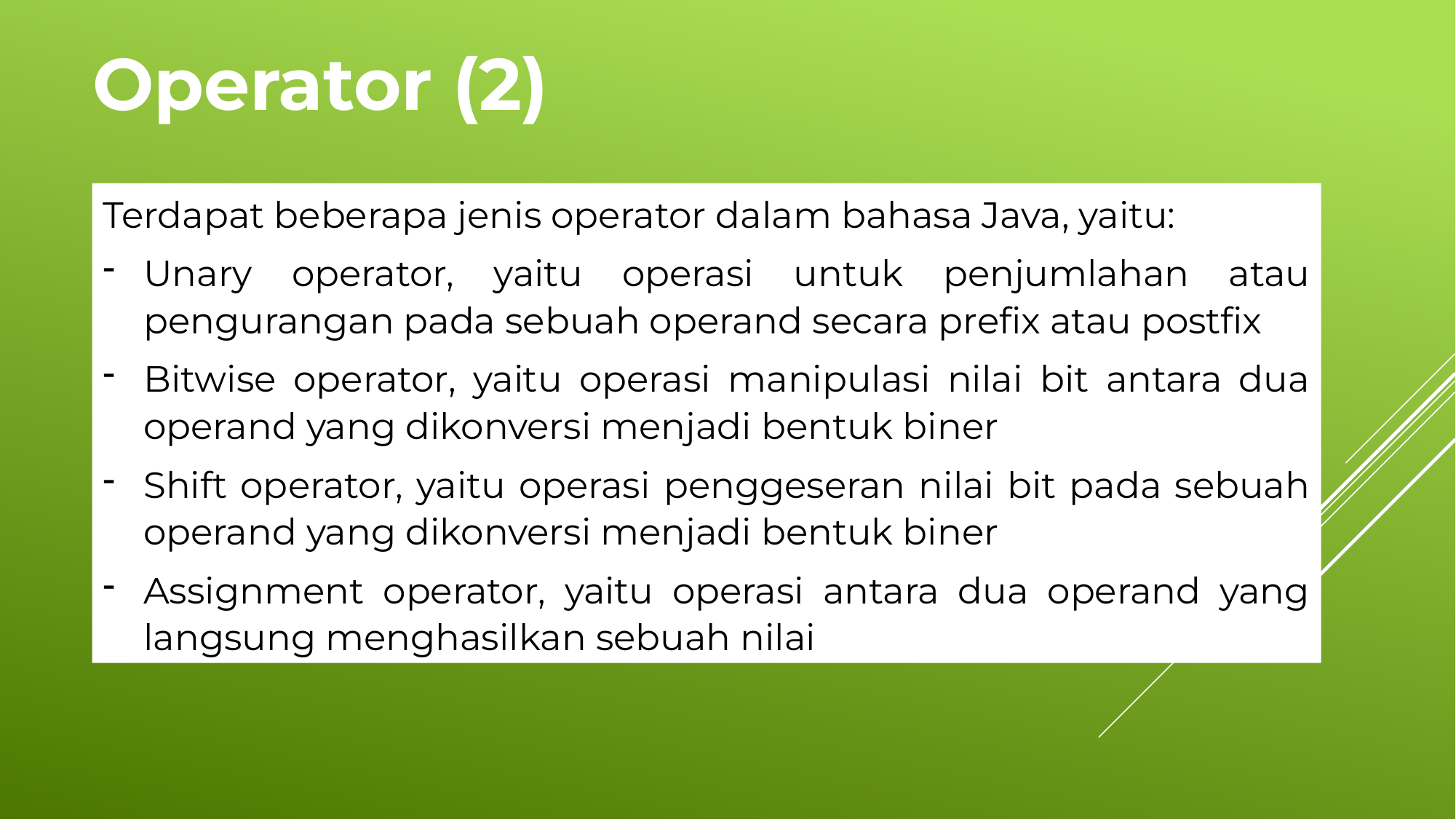

Operator (2)
Terdapat beberapa jenis operator dalam bahasa Java, yaitu:
Unary operator, yaitu operasi untuk penjumlahan atau pengurangan pada sebuah operand secara prefix atau postfix
Bitwise operator, yaitu operasi manipulasi nilai bit antara dua operand yang dikonversi menjadi bentuk biner
Shift operator, yaitu operasi penggeseran nilai bit pada sebuah operand yang dikonversi menjadi bentuk biner
Assignment operator, yaitu operasi antara dua operand yang langsung menghasilkan sebuah nilai